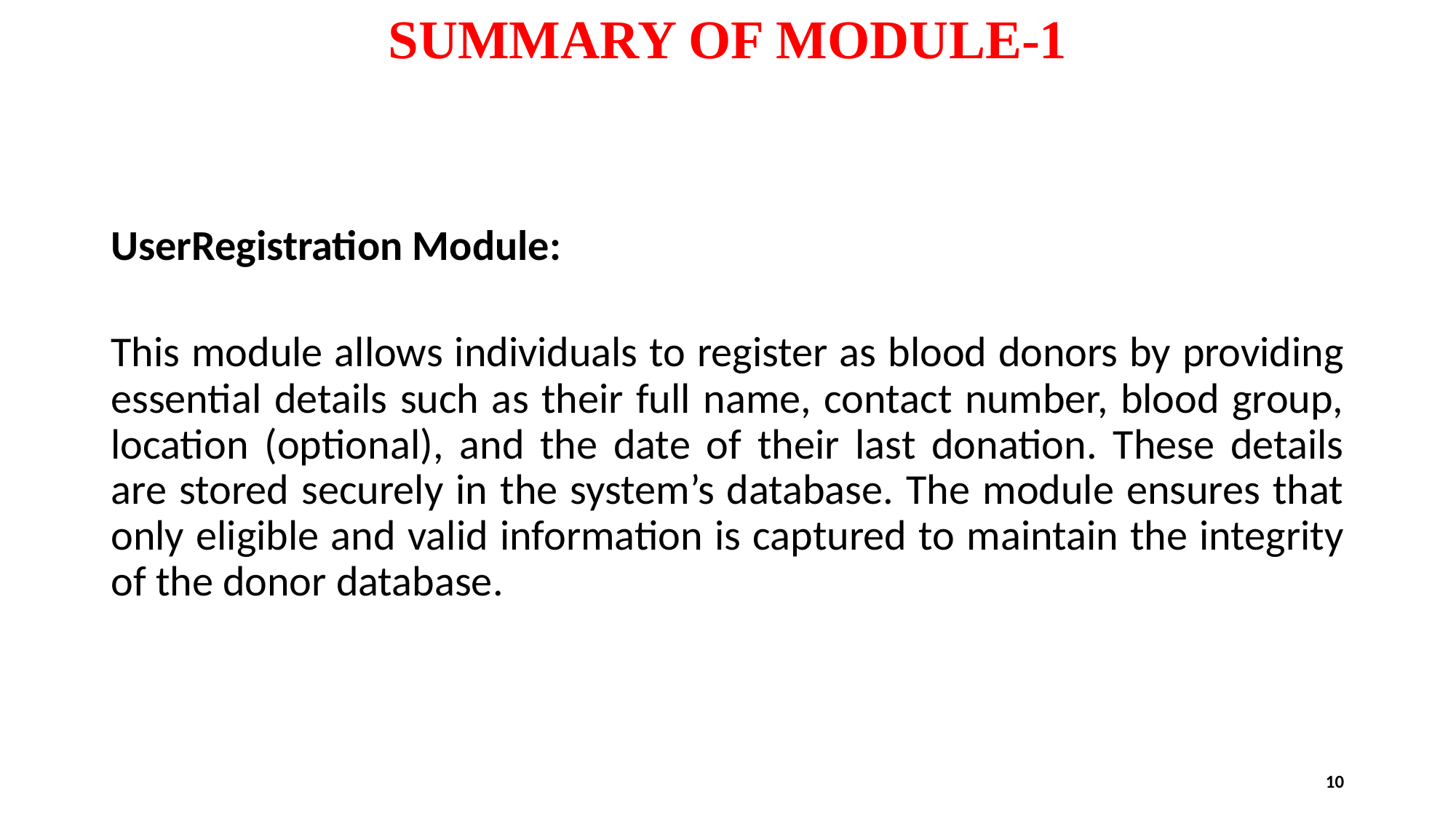

# SUMMARY OF MODULE-1
UserRegistration Module:
This module allows individuals to register as blood donors by providing essential details such as their full name, contact number, blood group, location (optional), and the date of their last donation. These details are stored securely in the system’s database. The module ensures that only eligible and valid information is captured to maintain the integrity of the donor database.
10